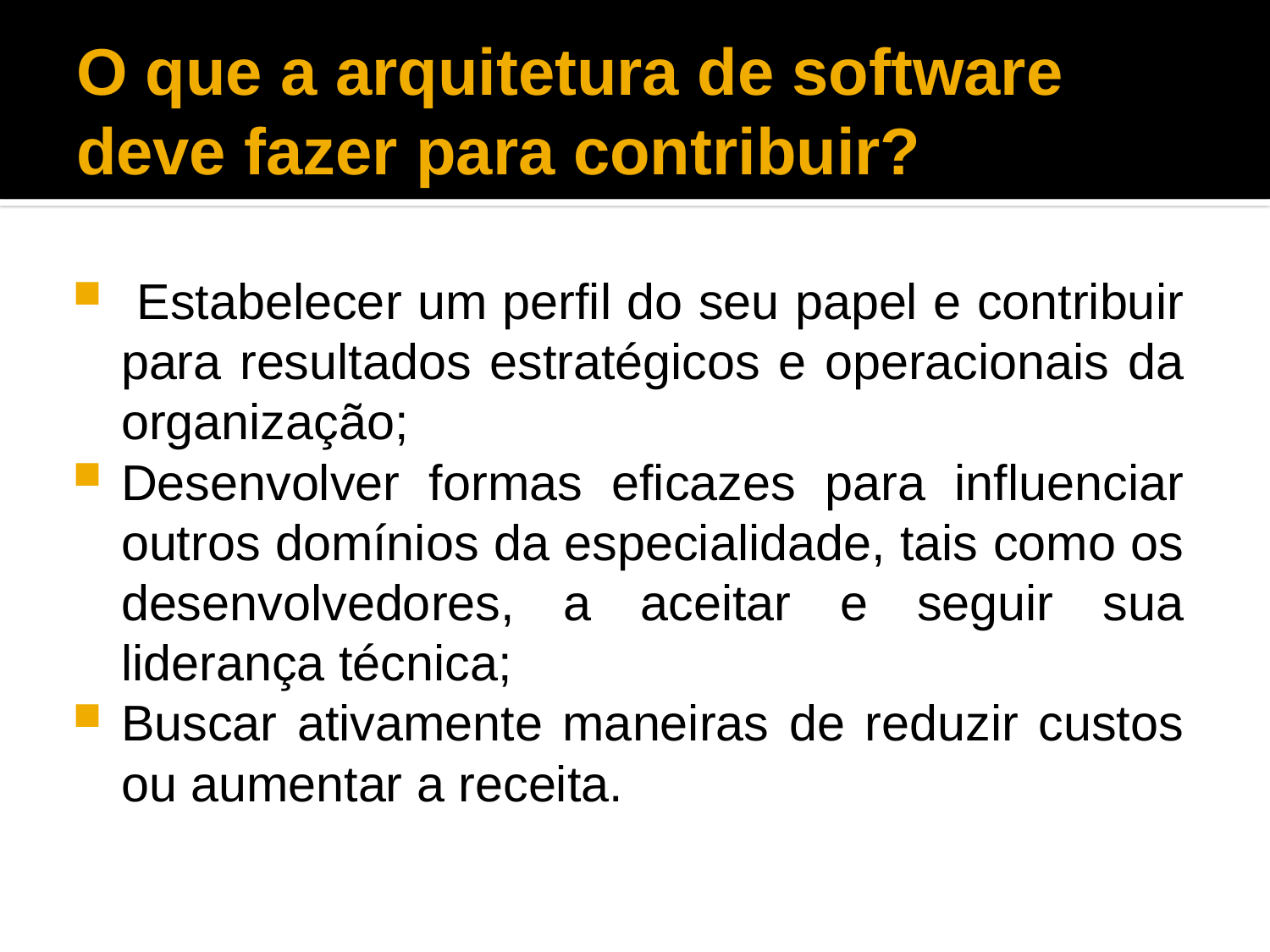

# O que a arquitetura de software deve fazer para contribuir?

 Estabelecer um perfil do seu papel e contribuir para resultados estratégicos e operacionais da organização;
Desenvolver formas eficazes para influenciar outros domínios da especialidade, tais como os desenvolvedores, a aceitar e seguir sua liderança técnica;
Buscar ativamente maneiras de reduzir custos ou aumentar a receita.